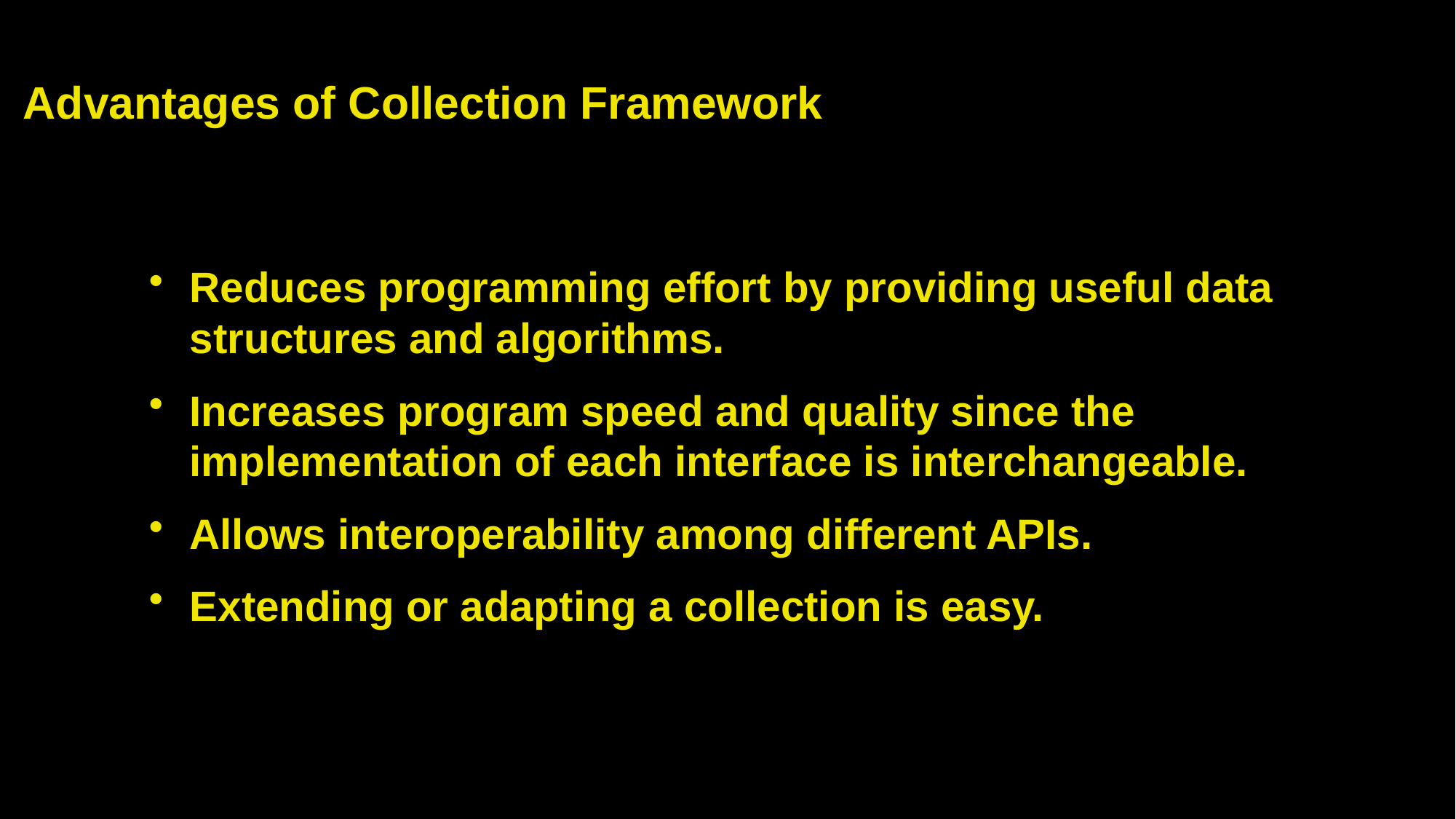

# Advantages of Collection Framework
Reduces programming effort by providing useful data structures and algorithms.
Increases program speed and quality since the implementation of each interface is interchangeable.
Allows interoperability among different APIs.
Extending or adapting a collection is easy.